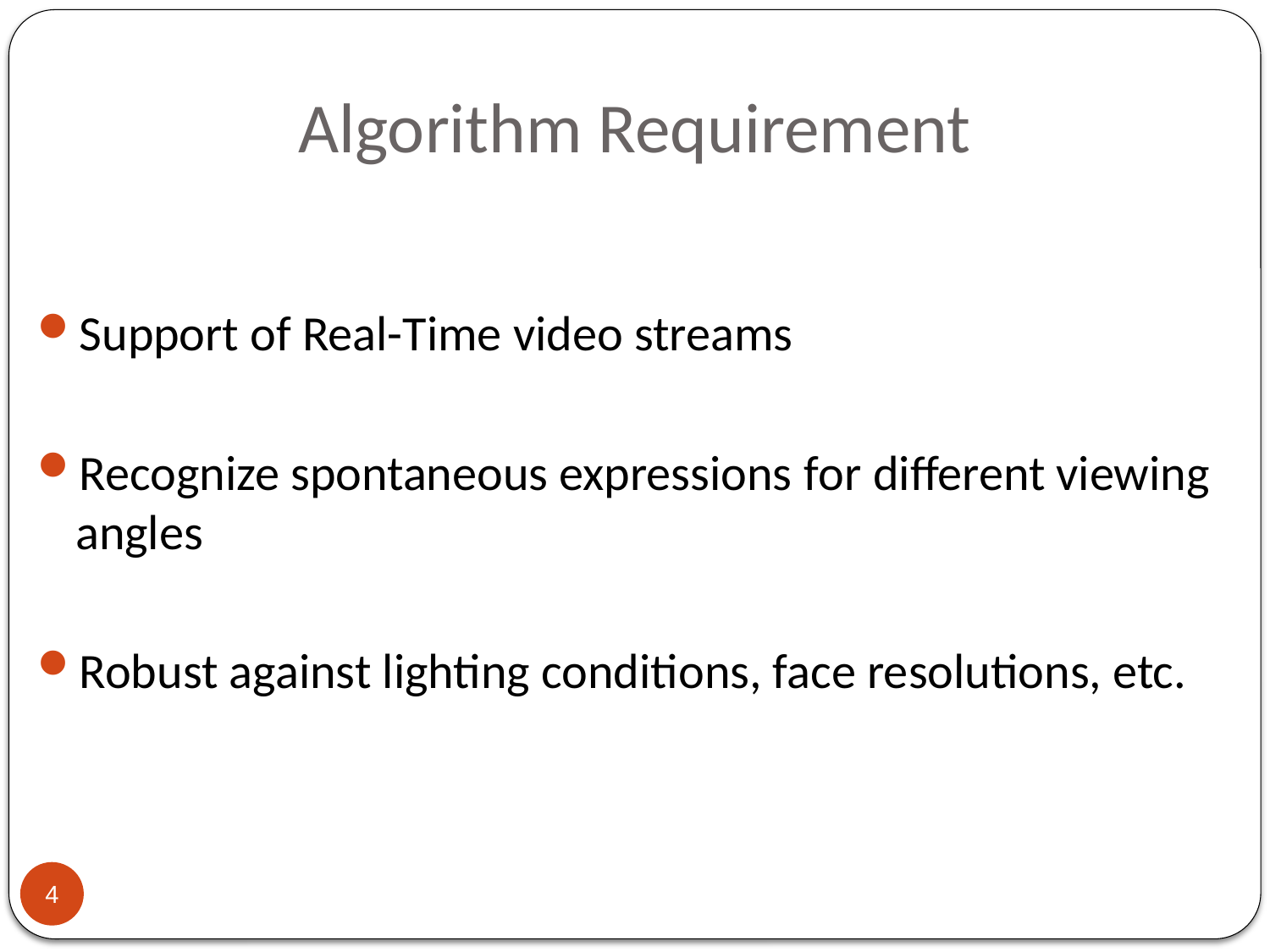

# Algorithm Requirement

Support of Real-Time video streams

Recognize spontaneous expressions for different viewing angles

Robust against lighting conditions, face resolutions, etc.
4